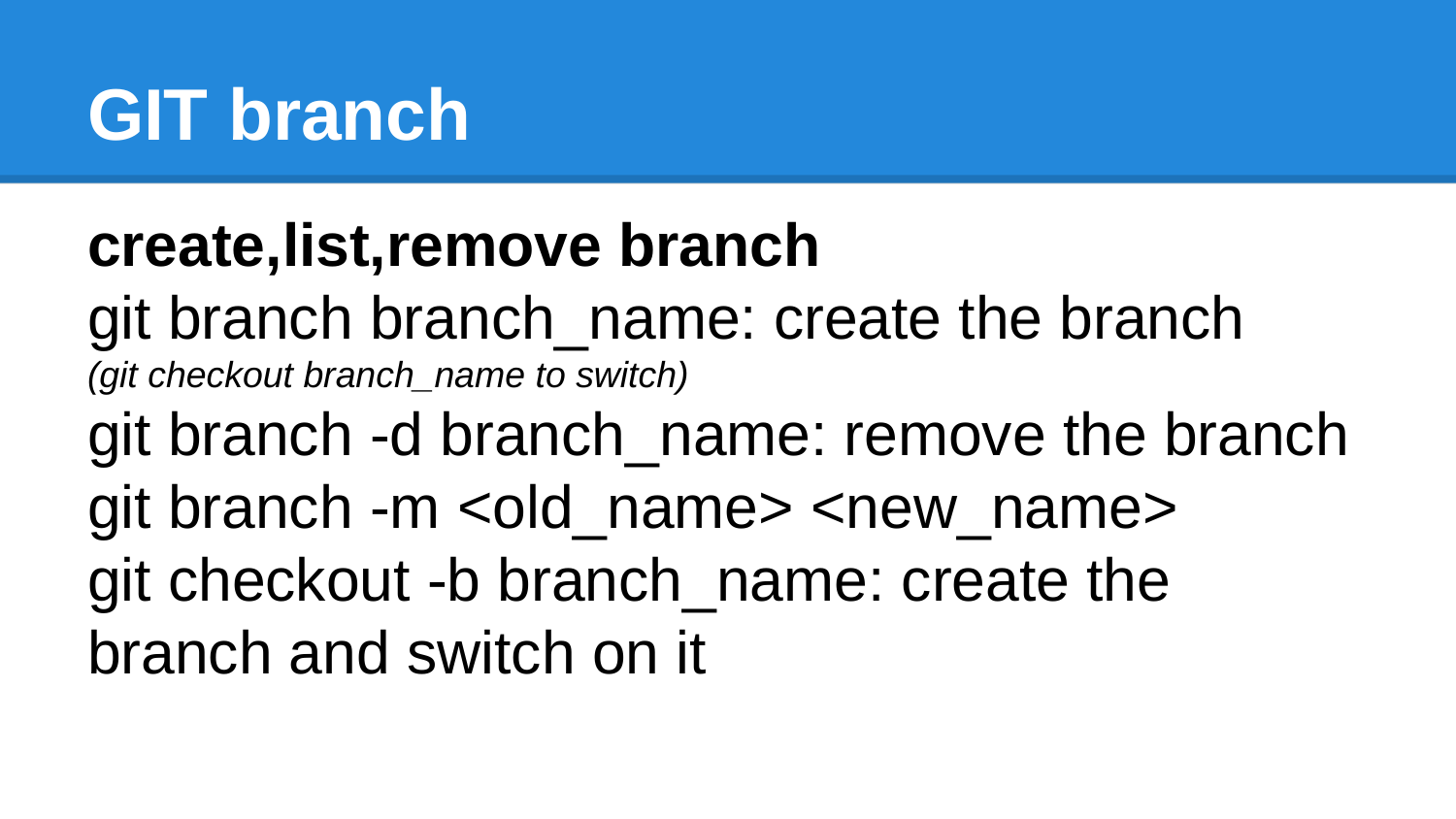

# GIT branch
create,list,remove branch
git branch branch_name: create the branch
(git checkout branch_name to switch)
git branch -d branch_name: remove the branch
git branch -m <old_name> <new_name>
git checkout -b branch_name: create the branch and switch on it